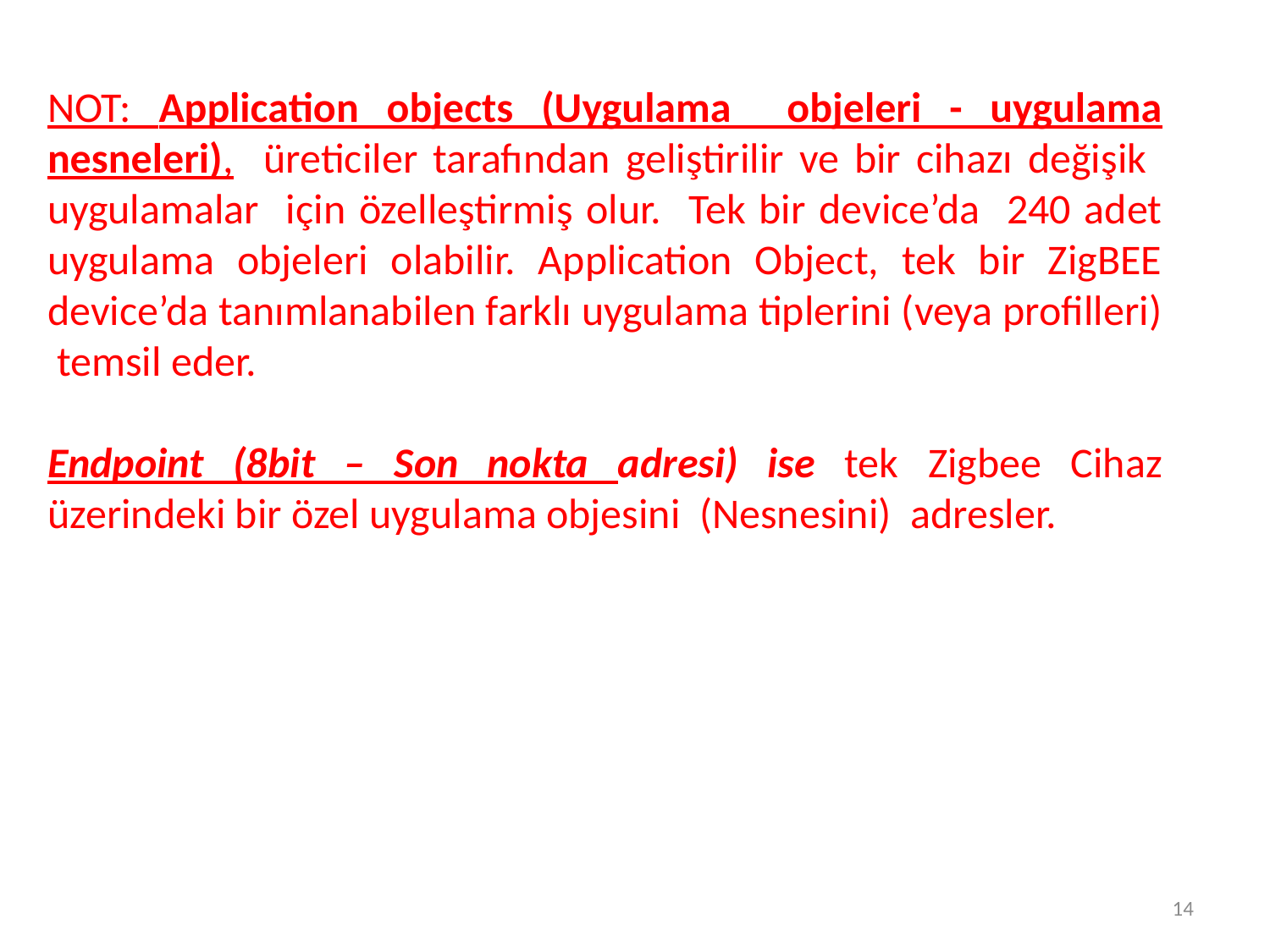

NOT: Application objects (Uygulama  objeleri - uygulama nesneleri),  üreticiler tarafından geliştirilir ve bir cihazı değişik  uygulamalar  için özelleştirmiş olur.  Tek bir device’da  240 adet uygulama objeleri olabilir. Application Object, tek bir ZigBEE device’da tanımlanabilen farklı uygulama tiplerini (veya profilleri)  temsil eder.

Endpoint (8bit – Son nokta adresi) ise tek Zigbee Cihaz üzerindeki bir özel uygulama objesini  (Nesnesini)  adresler.
14